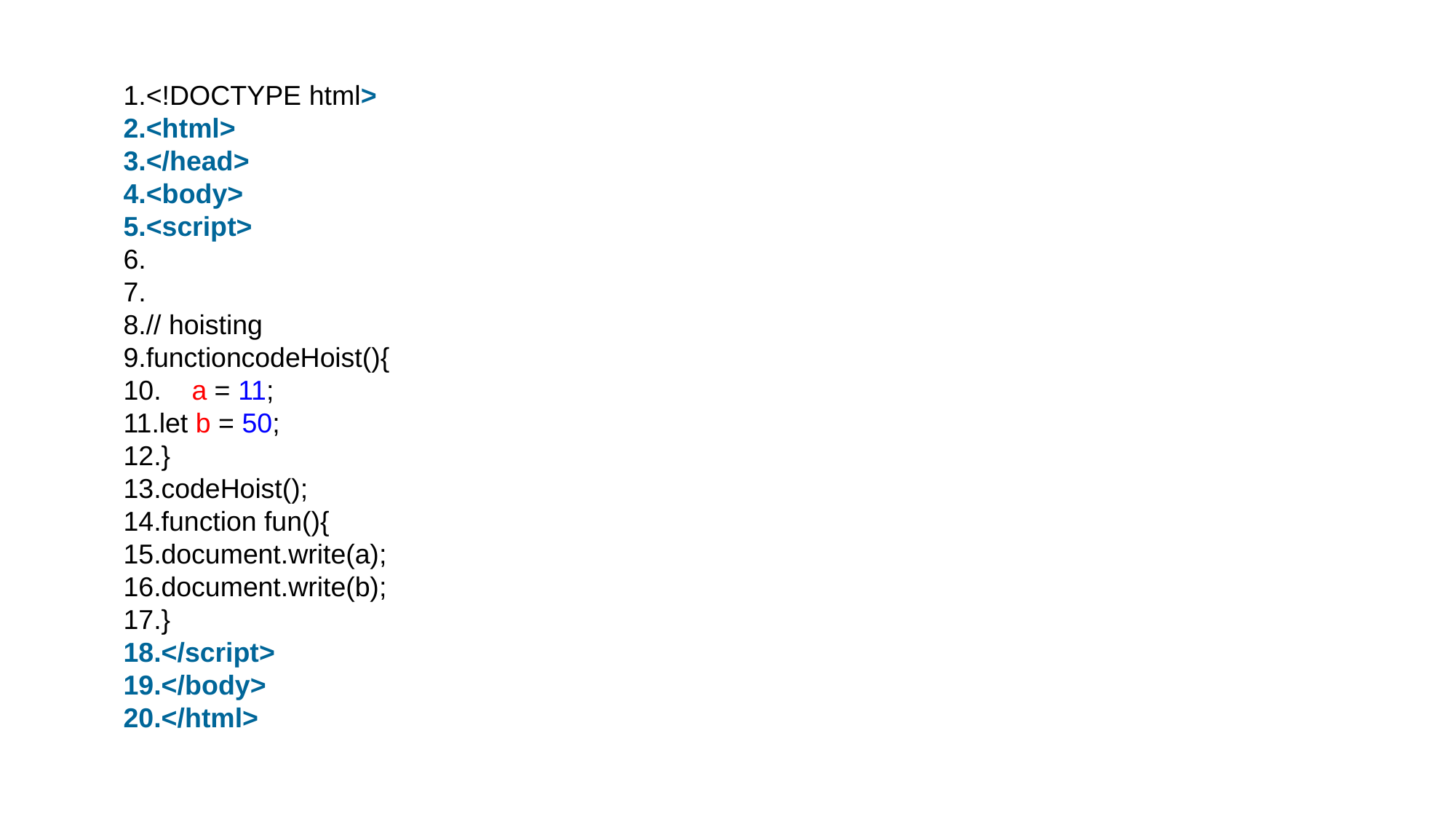

<!DOCTYPE html>
<html>
</head>
<body>
<script>

// hoisting
functioncodeHoist(){
    a = 11;
let b = 50;
}
codeHoist();
function fun(){
document.write(a);
document.write(b);
}
</script>
</body>
</html>